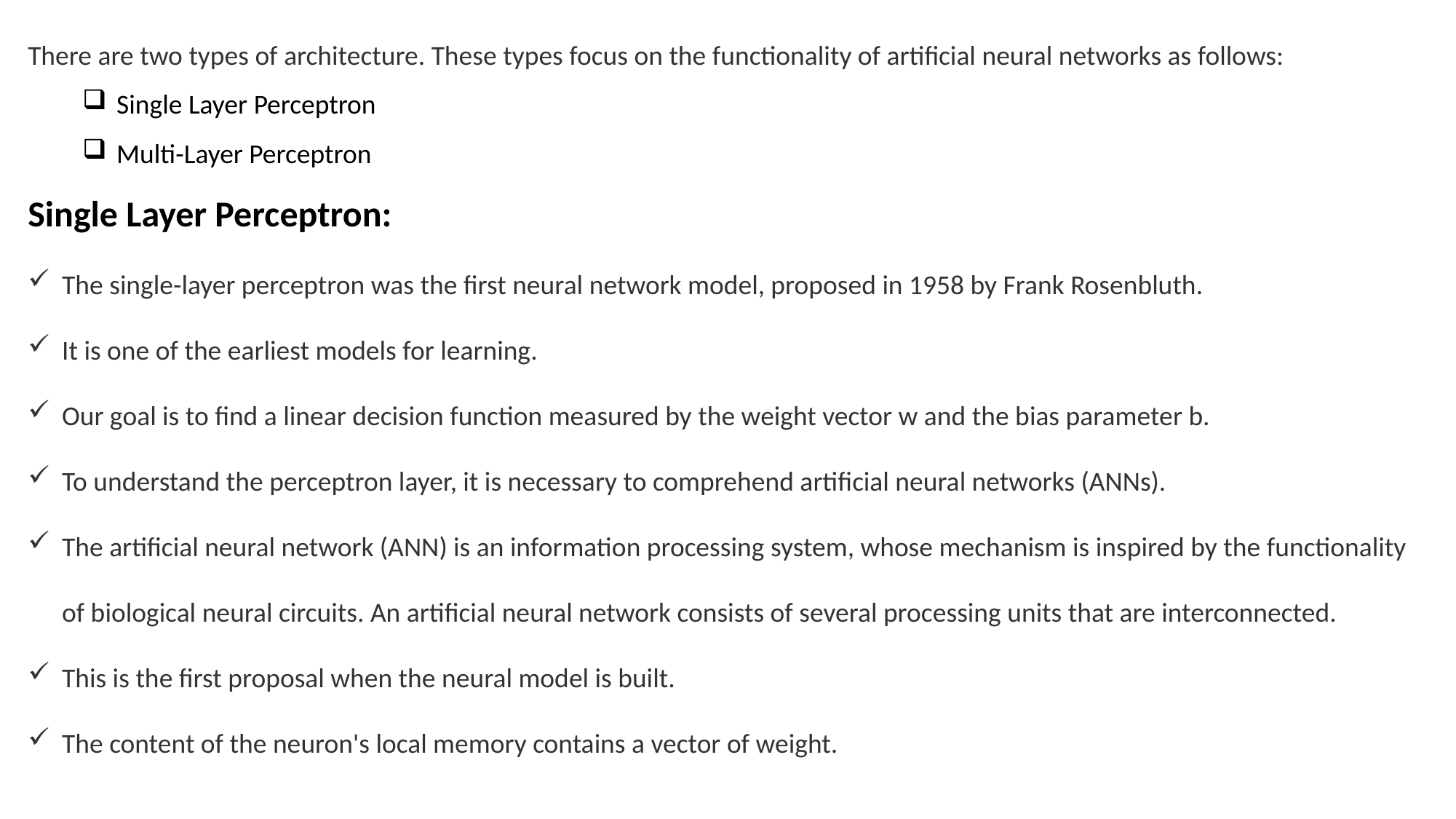

There are two types of architecture. These types focus on the functionality of artificial neural networks as follows:
Single Layer Perceptron
Multi-Layer Perceptron
Single Layer Perceptron:
The single-layer perceptron was the first neural network model, proposed in 1958 by Frank Rosenbluth.
It is one of the earliest models for learning.
Our goal is to find a linear decision function measured by the weight vector w and the bias parameter b.
To understand the perceptron layer, it is necessary to comprehend artificial neural networks (ANNs).
The artificial neural network (ANN) is an information processing system, whose mechanism is inspired by the functionality of biological neural circuits. An artificial neural network consists of several processing units that are interconnected.
This is the first proposal when the neural model is built.
The content of the neuron's local memory contains a vector of weight.